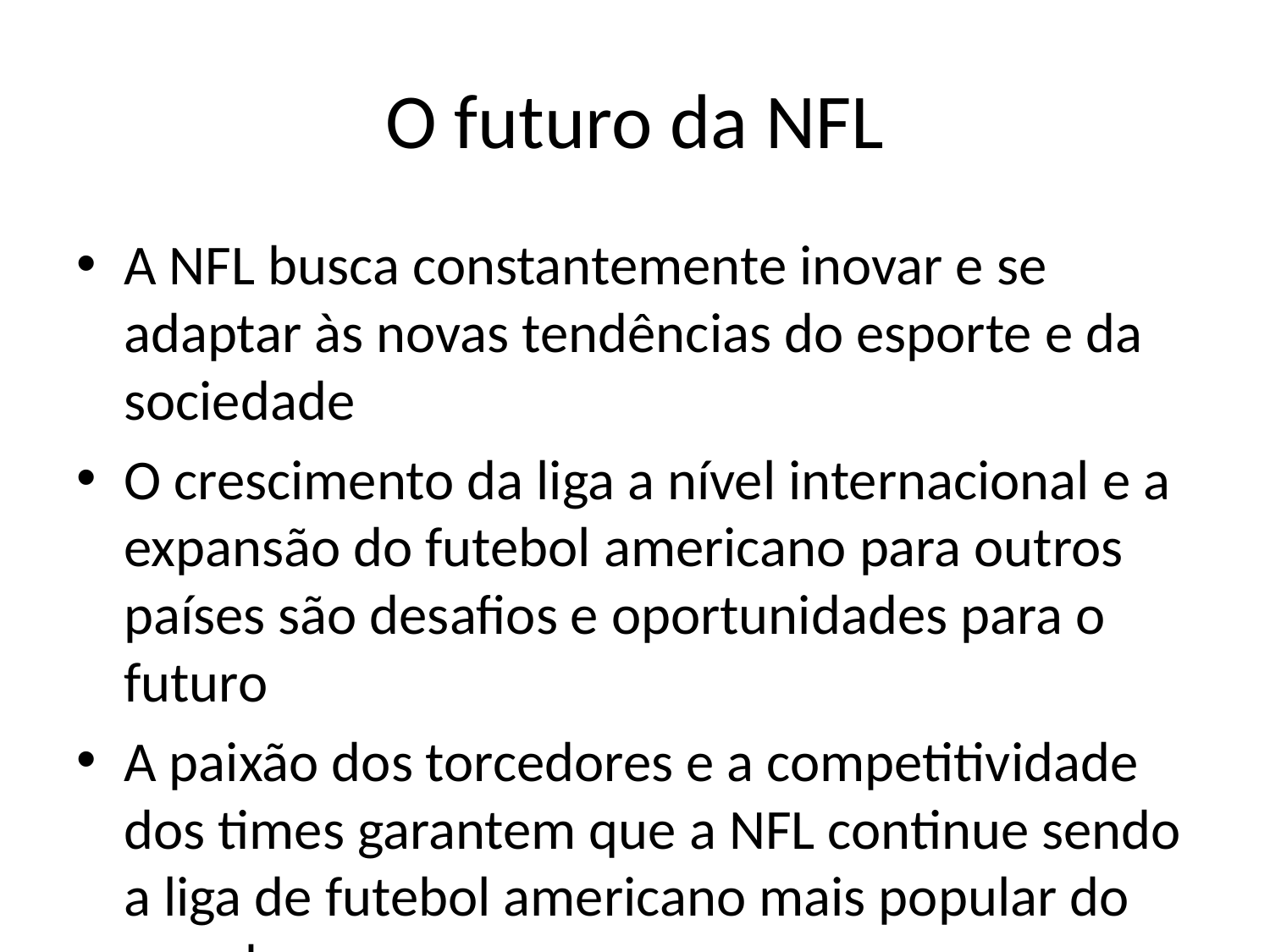

# O futuro da NFL
A NFL busca constantemente inovar e se adaptar às novas tendências do esporte e da sociedade
O crescimento da liga a nível internacional e a expansão do futebol americano para outros países são desafios e oportunidades para o futuro
A paixão dos torcedores e a competitividade dos times garantem que a NFL continue sendo a liga de futebol americano mais popular do mundo